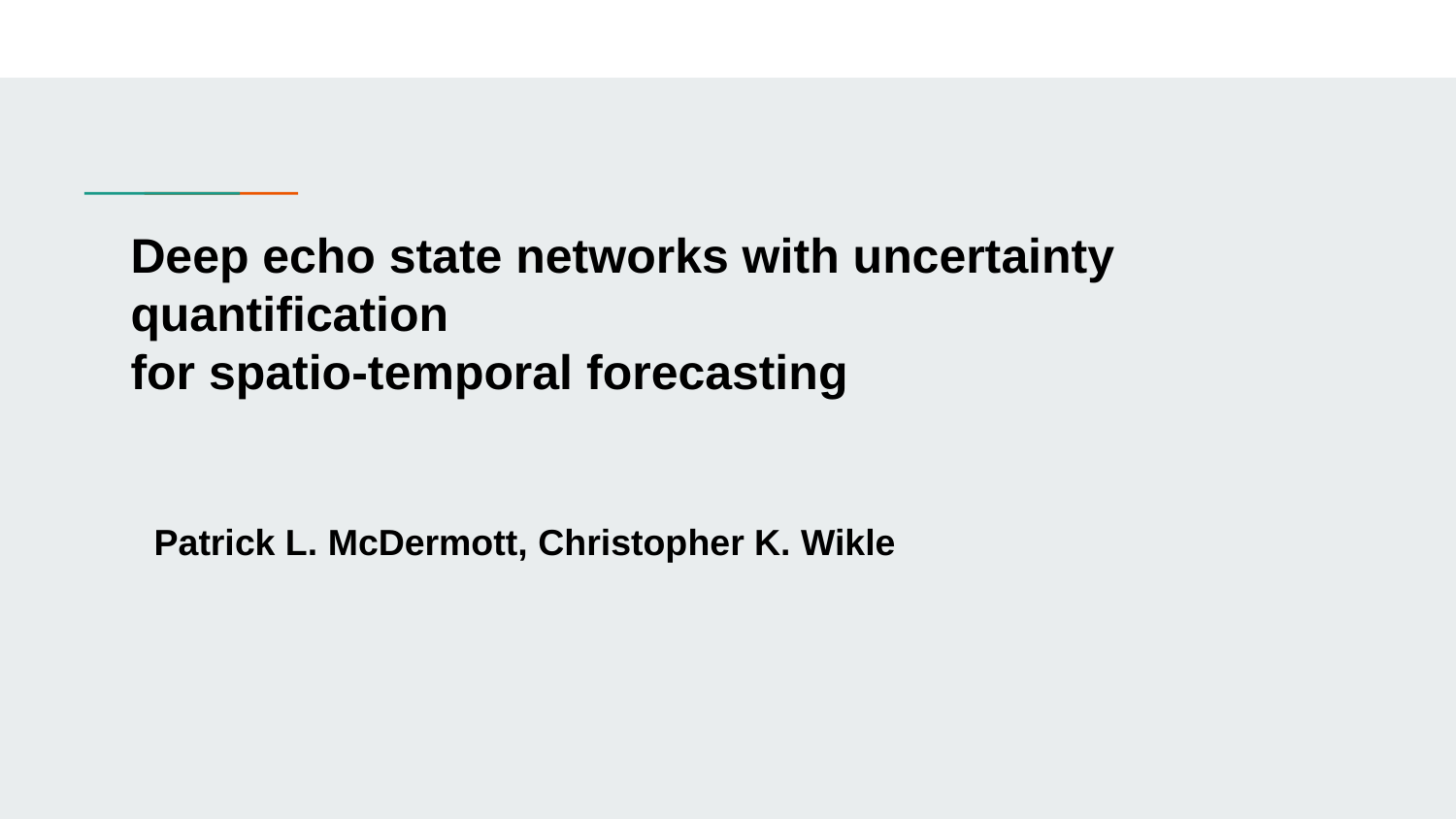

# Deep echo state networks with uncertainty quantification for spatio-temporal forecasting
Patrick L. McDermott, Christopher K. Wikle